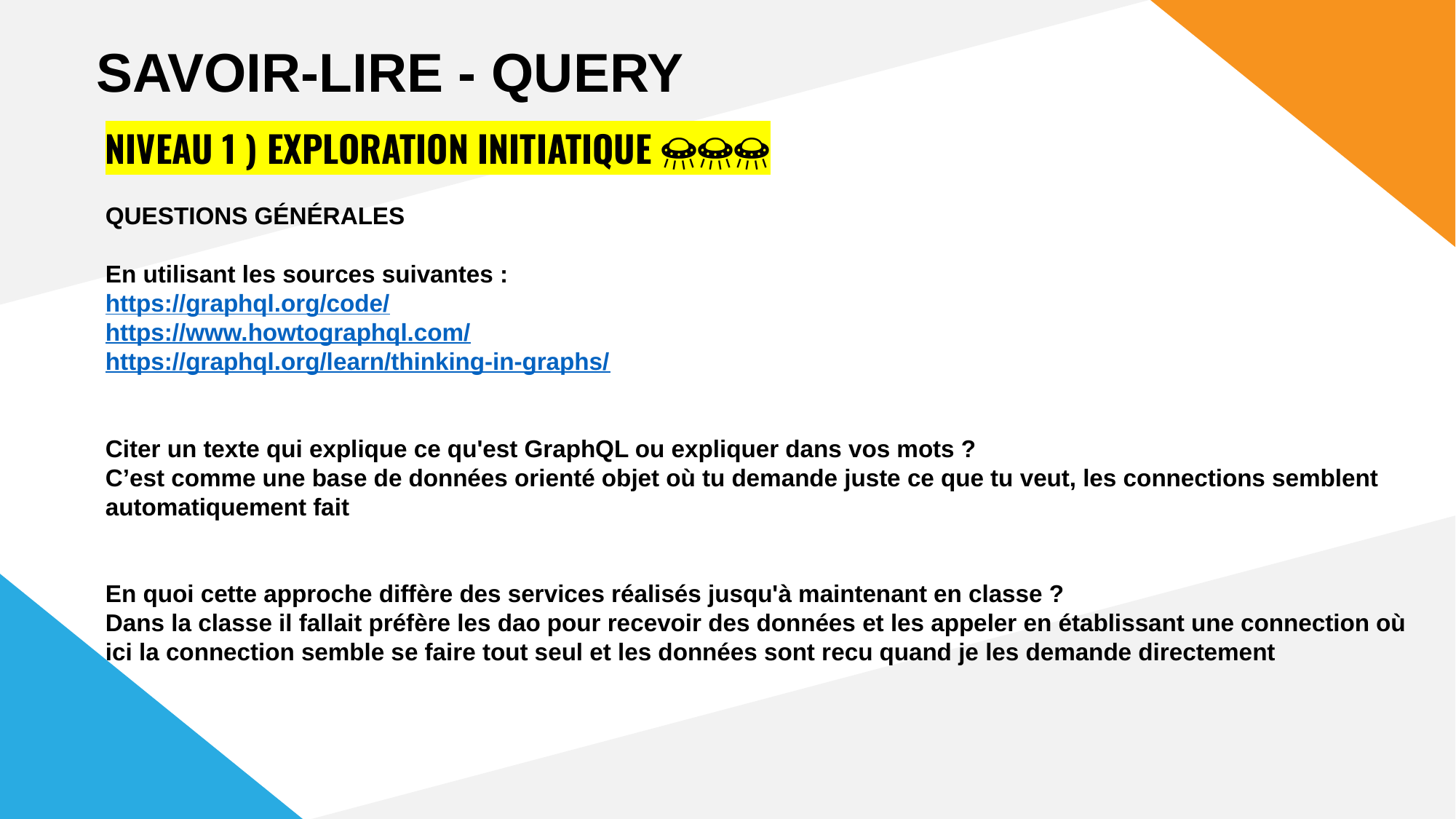

SAVOIR-LIRE - QUERY
NIVEAU 1 ) EXPLORATION INITIATIQUE 🛸🛸🛸

QUESTIONS GÉNÉRALES

En utilisant les sources suivantes :
https://graphql.org/code/
https://www.howtographql.com/
https://graphql.org/learn/thinking-in-graphs/

Citer un texte qui explique ce qu'est GraphQL ou expliquer dans vos mots ?
C’est comme une base de données orienté objet où tu demande juste ce que tu veut, les connections semblent automatiquement fait

En quoi cette approche diffère des services réalisés jusqu'à maintenant en classe ?
Dans la classe il fallait préfère les dao pour recevoir des données et les appeler en établissant une connection où ici la connection semble se faire tout seul et les données sont recu quand je les demande directement